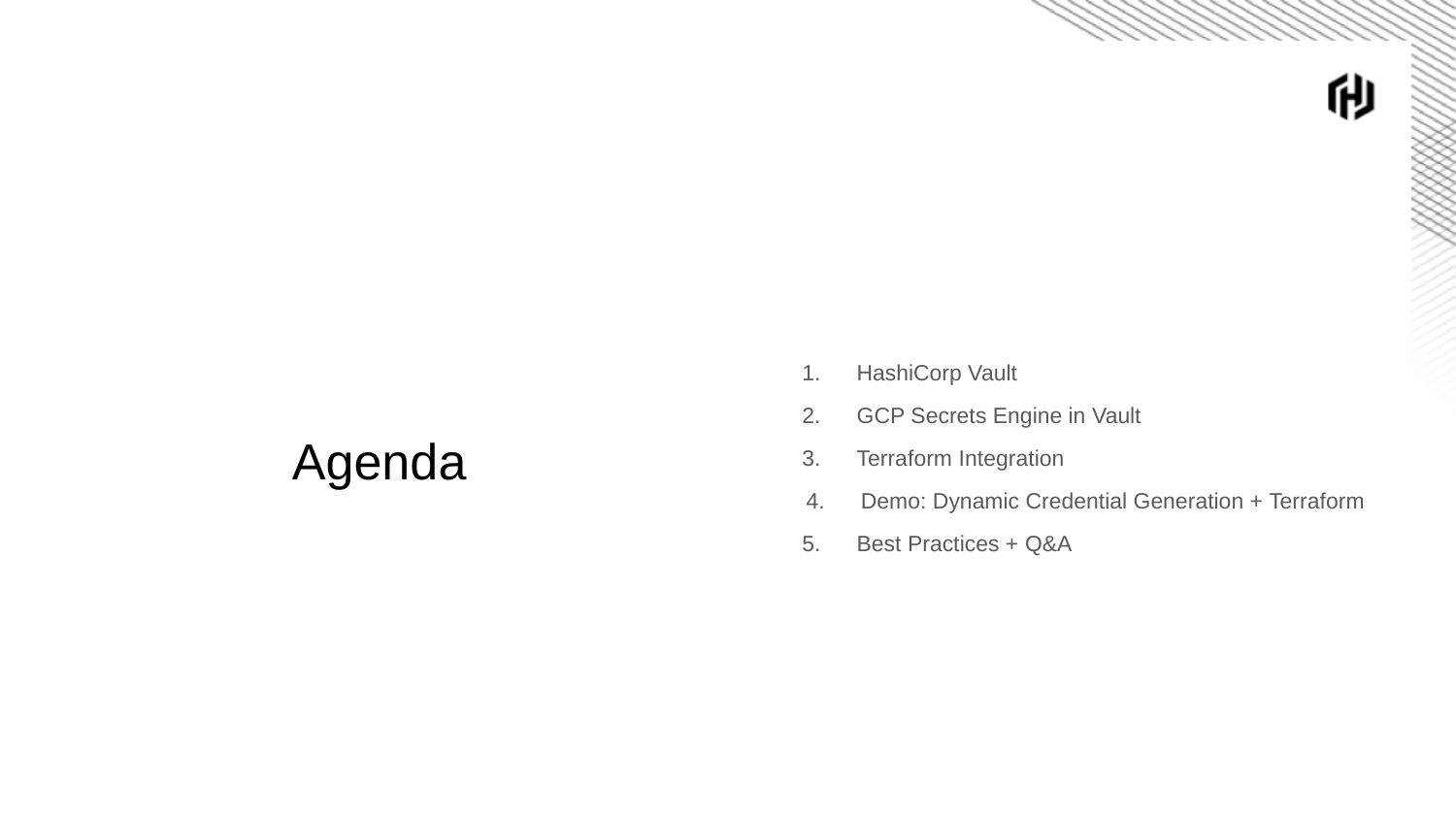

Agenda
HashiCorp Vault
GCP Secrets Engine in Vault
Terraform Integration
Demo: Dynamic Credential Generation + Terraform
Best Practices + Q&A